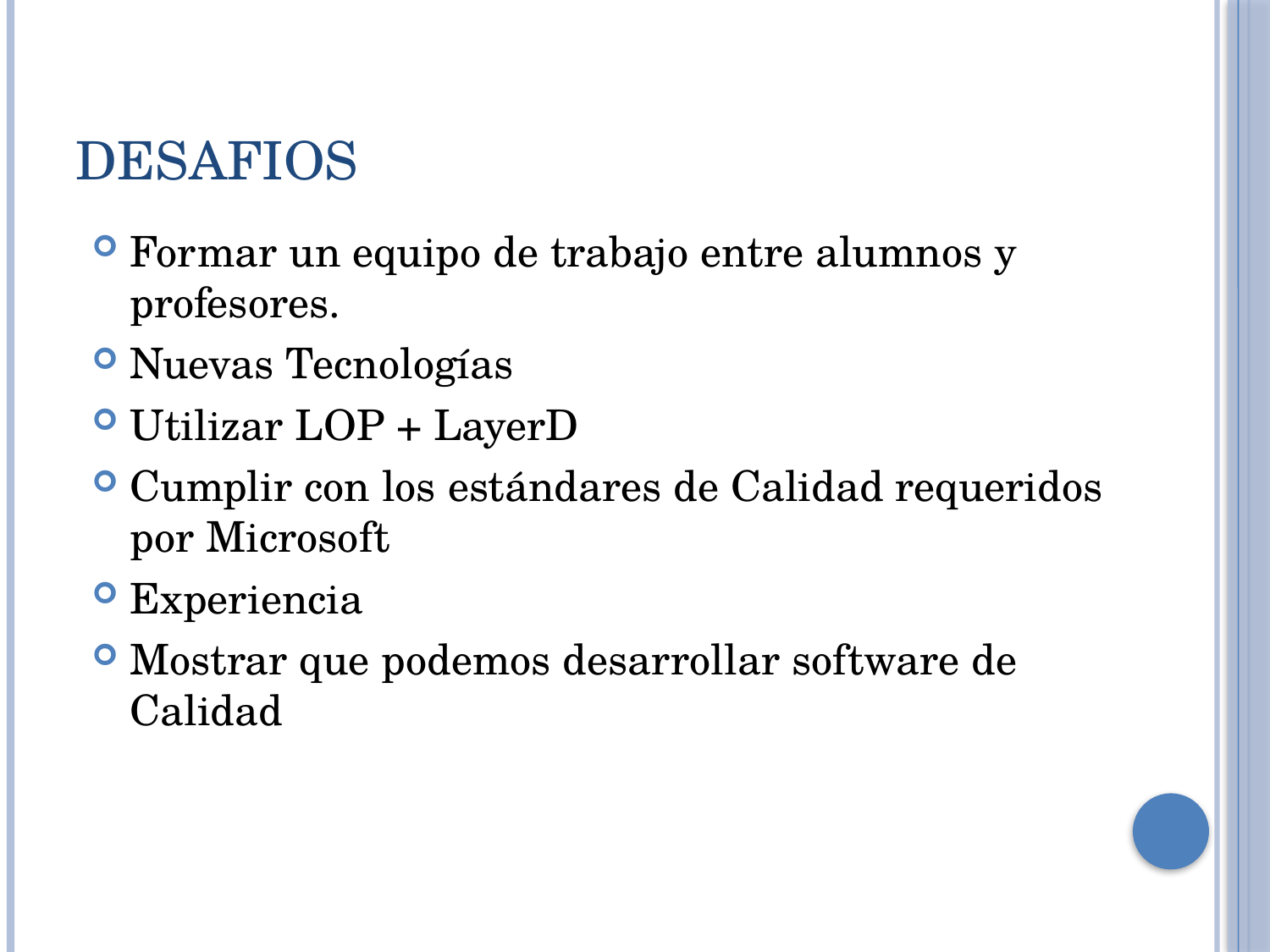

# Desafios
Formar un equipo de trabajo entre alumnos y profesores.
Nuevas Tecnologías
Utilizar LOP + LayerD
Cumplir con los estándares de Calidad requeridos por Microsoft
Experiencia
Mostrar que podemos desarrollar software de Calidad

17